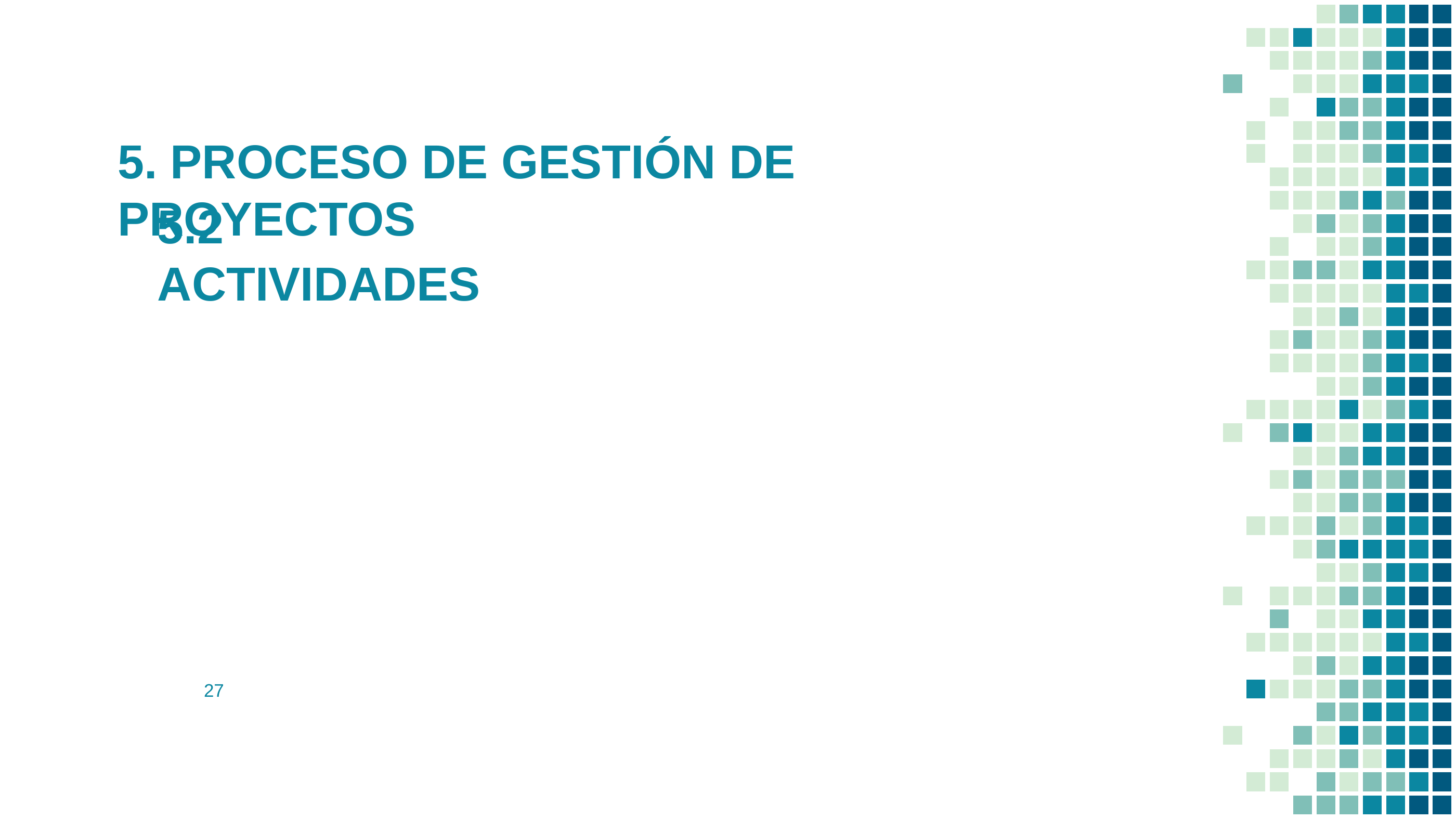

5. PROCESO DE GESTIÓN DE PROYECTOS

5.2 ACTIVIDADES
27